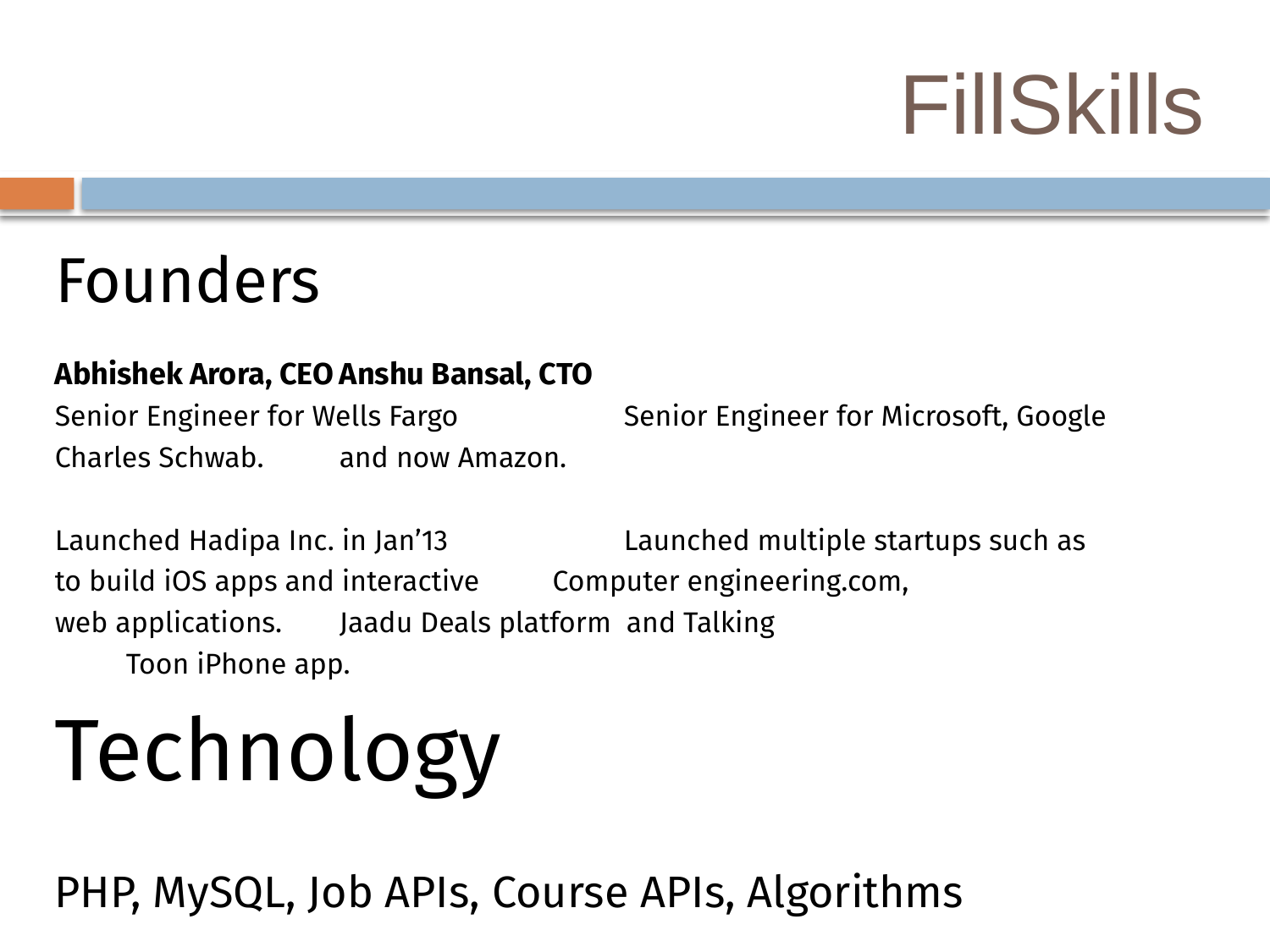

FillSkills
Founders

Abhishek Arora, CEO			Anshu Bansal, CTO
Senior Engineer for Wells Fargo             	Senior Engineer for Microsoft, Google
Charles Schwab.  				and now Amazon.

Launched Hadipa Inc. in Jan’13               	Launched multiple startups such as
to build iOS apps and interactive 		Computer engineering.com,
web applications.				Jaadu Deals platform  and Talking
					Toon iPhone app.

Technology

PHP, MySQL, Job APIs, Course APIs, Algorithms